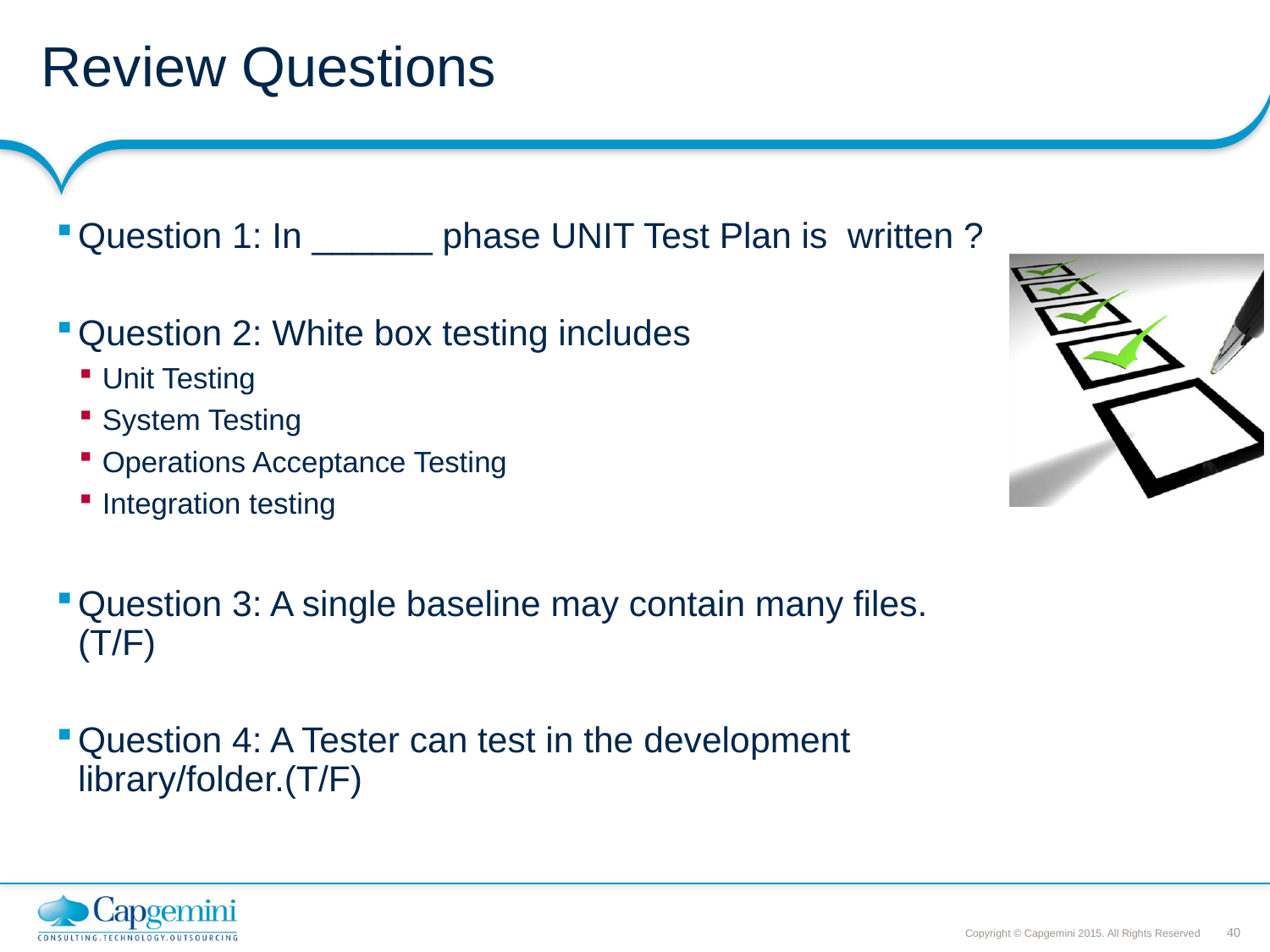

# Review Questions
Question 1: In ______ phase UNIT Test Plan is  written ?

Question 2: White box testing includes
Unit Testing
System Testing
Operations Acceptance Testing
Integration testing

Question 3: A single baseline may contain many files.(T/F)

Question 4: A Tester can test in the development library/folder.(T/F)